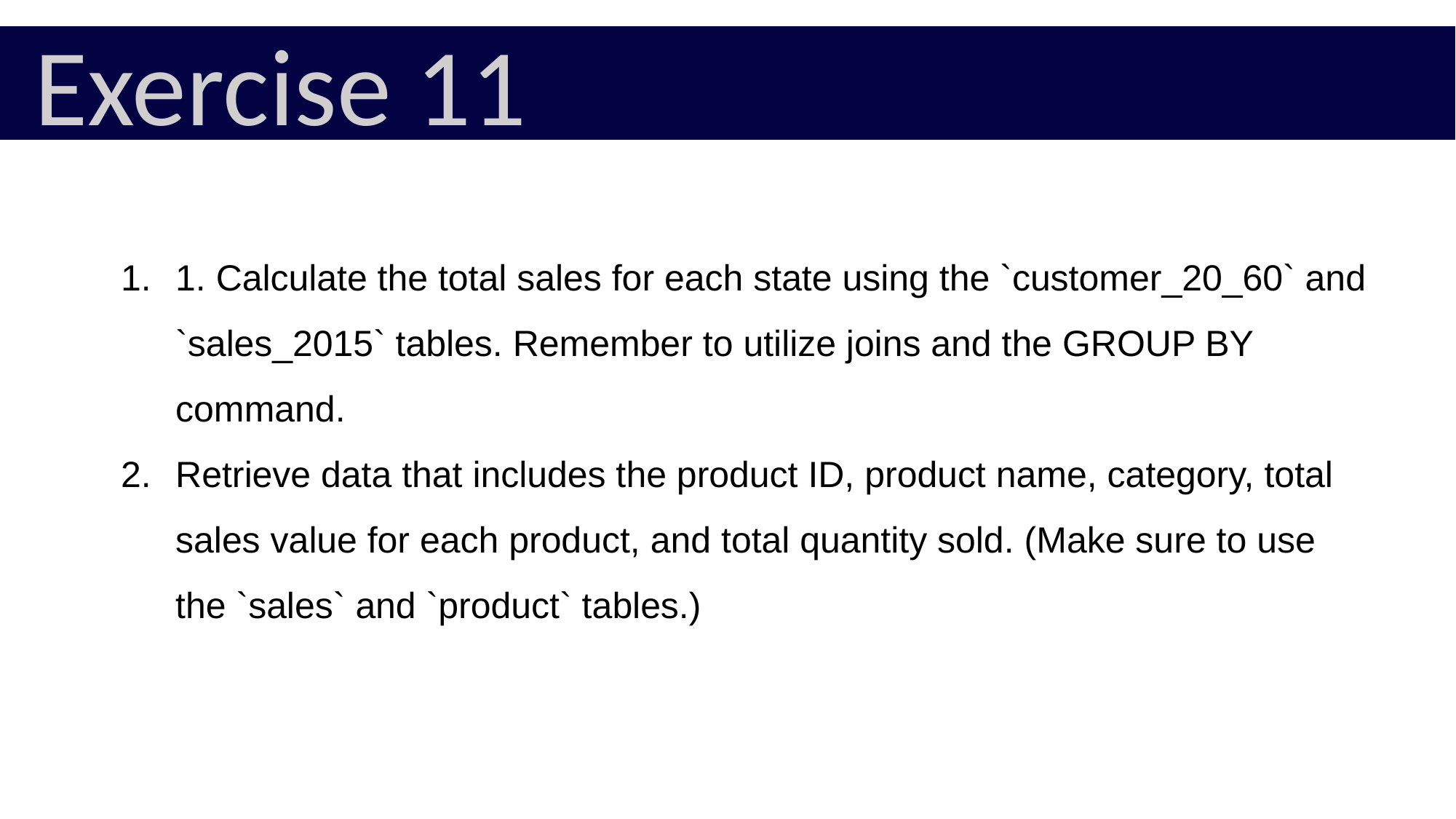

Exercise 11

1. Calculate the total sales for each state using the `customer_20_60` and `sales_2015` tables. Remember to utilize joins and the GROUP BY command.
Retrieve data that includes the product ID, product name, category, total sales value for each product, and total quantity sold. (Make sure to use the `sales` and `product` tables.)